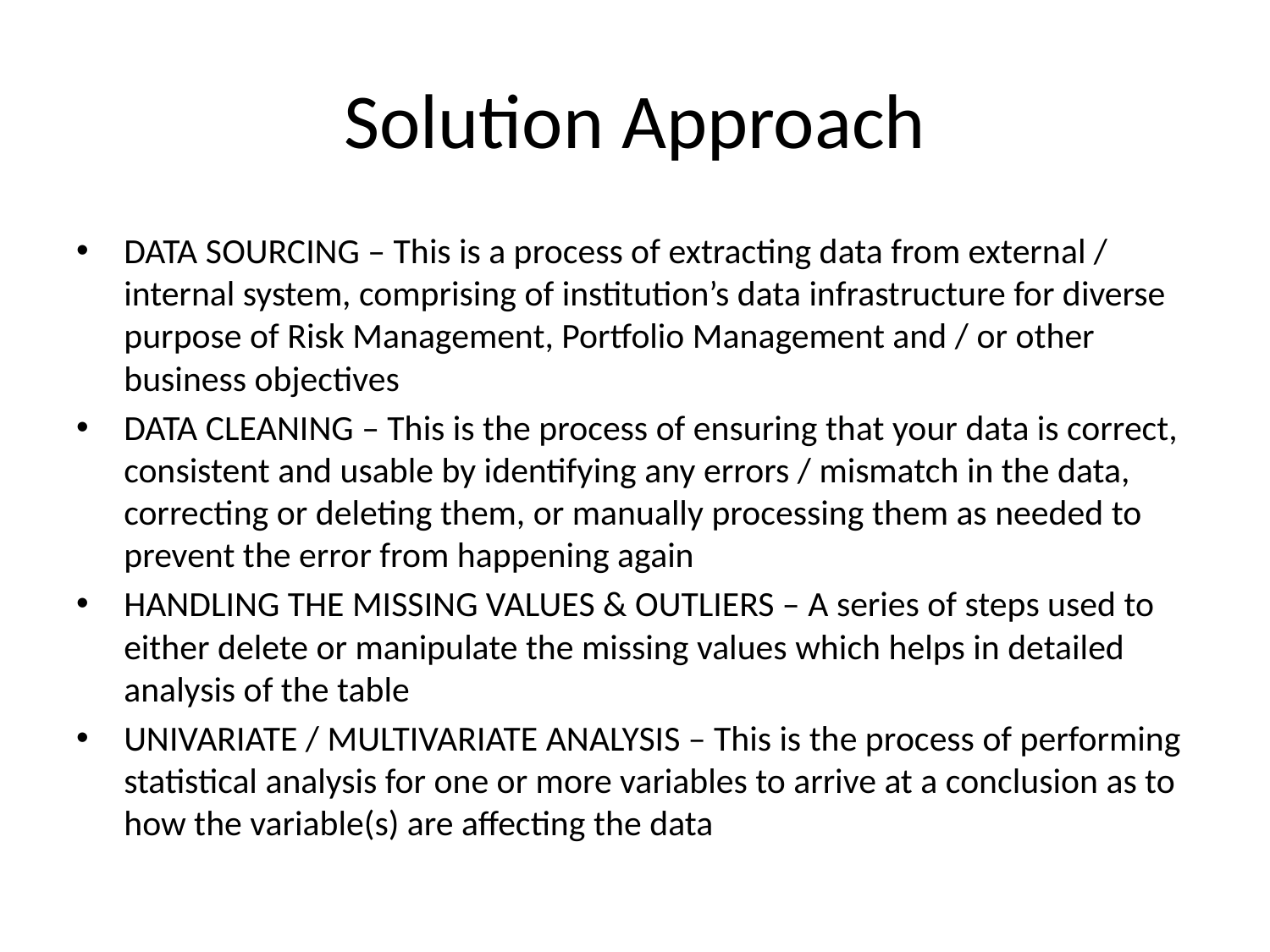

# Solution Approach
DATA SOURCING – This is a process of extracting data from external / internal system, comprising of institution’s data infrastructure for diverse purpose of Risk Management, Portfolio Management and / or other business objectives
DATA CLEANING – This is the process of ensuring that your data is correct, consistent and usable by identifying any errors / mismatch in the data, correcting or deleting them, or manually processing them as needed to prevent the error from happening again
HANDLING THE MISSING VALUES & OUTLIERS – A series of steps used to either delete or manipulate the missing values which helps in detailed analysis of the table
UNIVARIATE / MULTIVARIATE ANALYSIS – This is the process of performing statistical analysis for one or more variables to arrive at a conclusion as to how the variable(s) are affecting the data